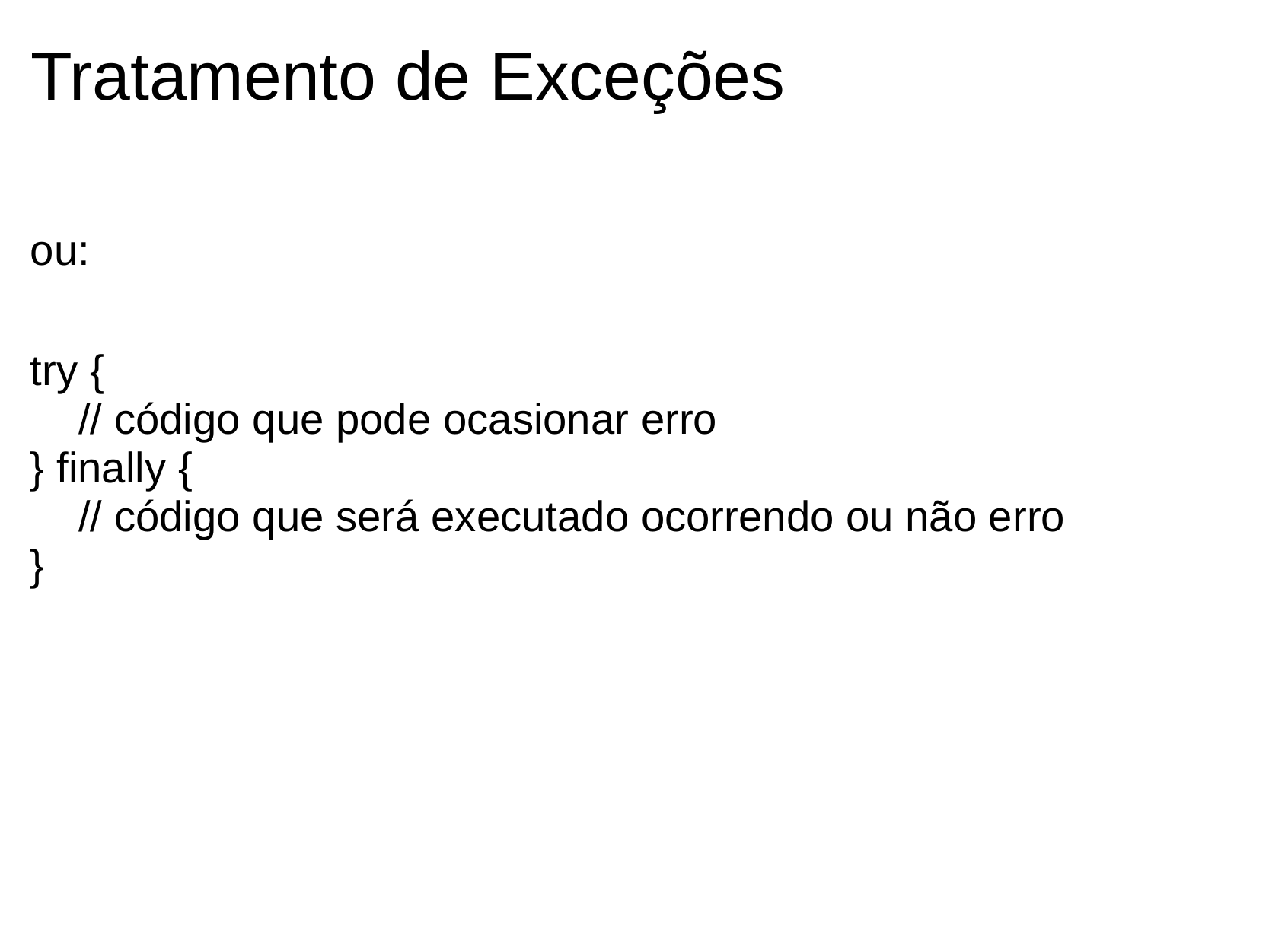

# Tratamento de Exceções
ou:

try {
    // código que pode ocasionar erro
} finally {
    // código que será executado ocorrendo ou não erro
}